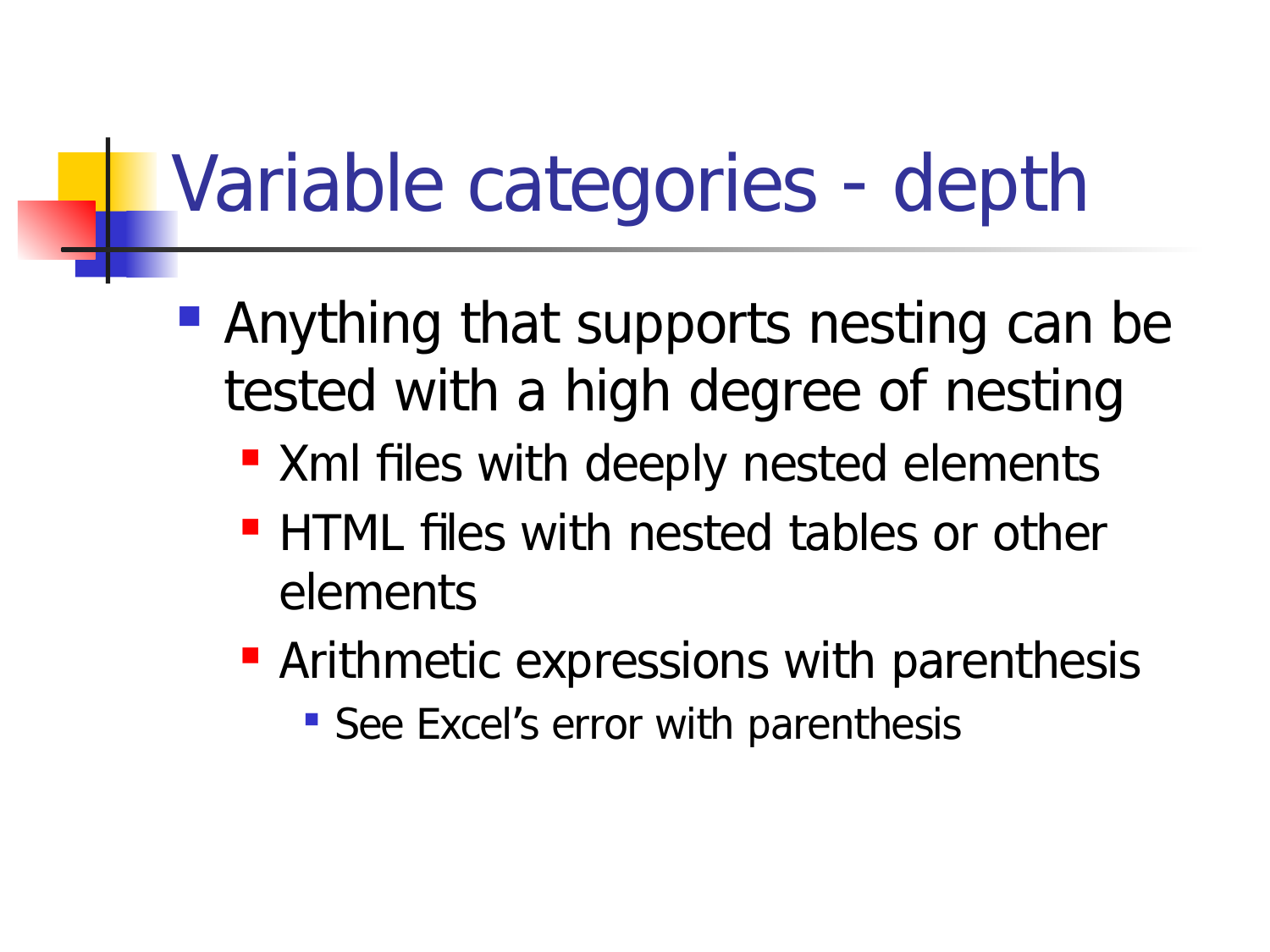

# Variable categories - depth
Anything that supports nesting can be tested with a high degree of nesting
Xml files with deeply nested elements
HTML files with nested tables or other elements
Arithmetic expressions with parenthesis
See Excel’s error with parenthesis